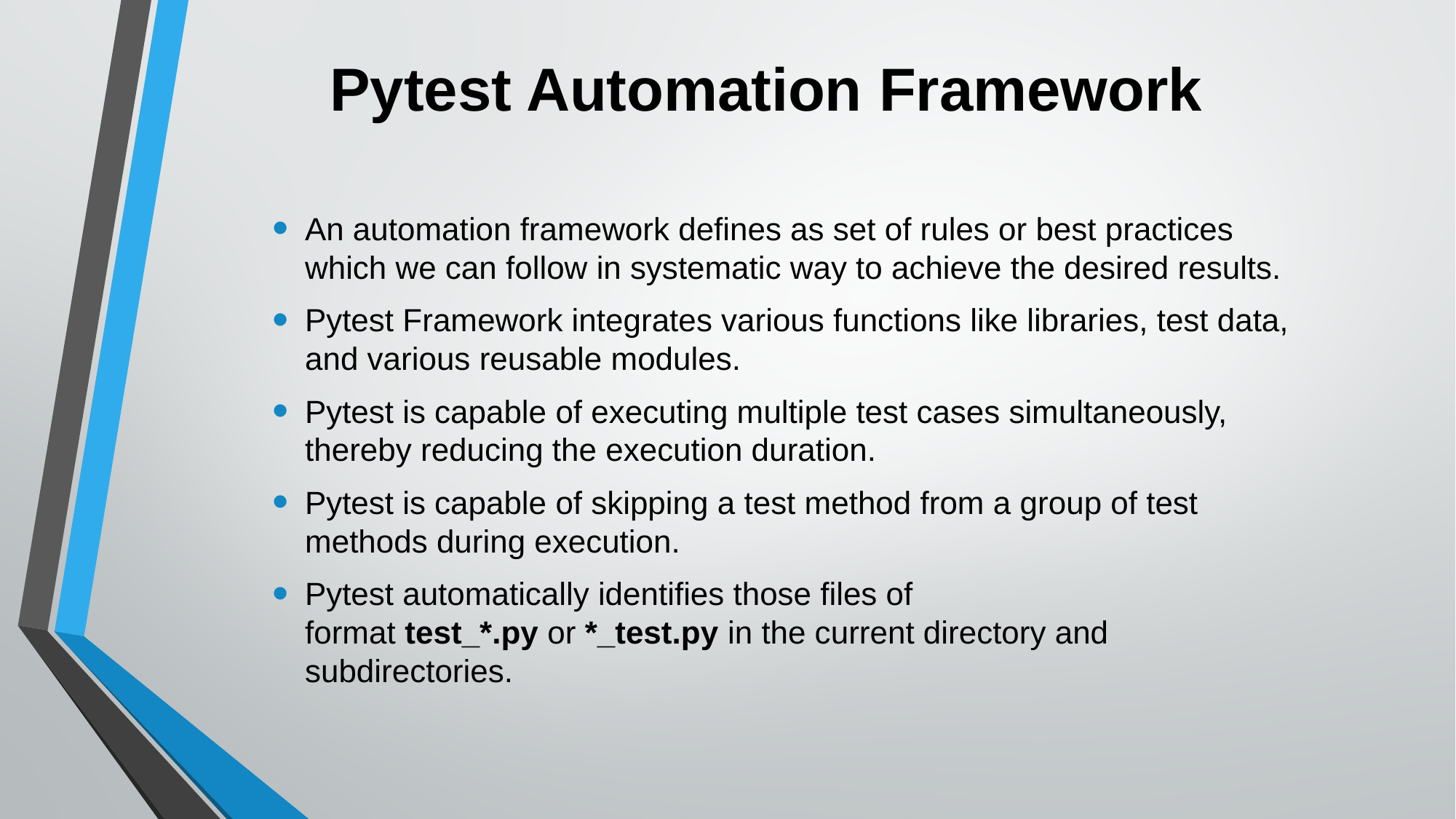

# Pytest Automation Framework
An automation framework defines as set of rules or best practices which we can follow in systematic way to achieve the desired results.
Pytest Framework integrates various functions like libraries, test data, and various reusable modules.
Pytest is capable of executing multiple test cases simultaneously, thereby reducing the execution duration.
Pytest is capable of skipping a test method from a group of test methods during execution.
Pytest automatically identifies those files of format test_*.py or *_test.py in the current directory and subdirectories.